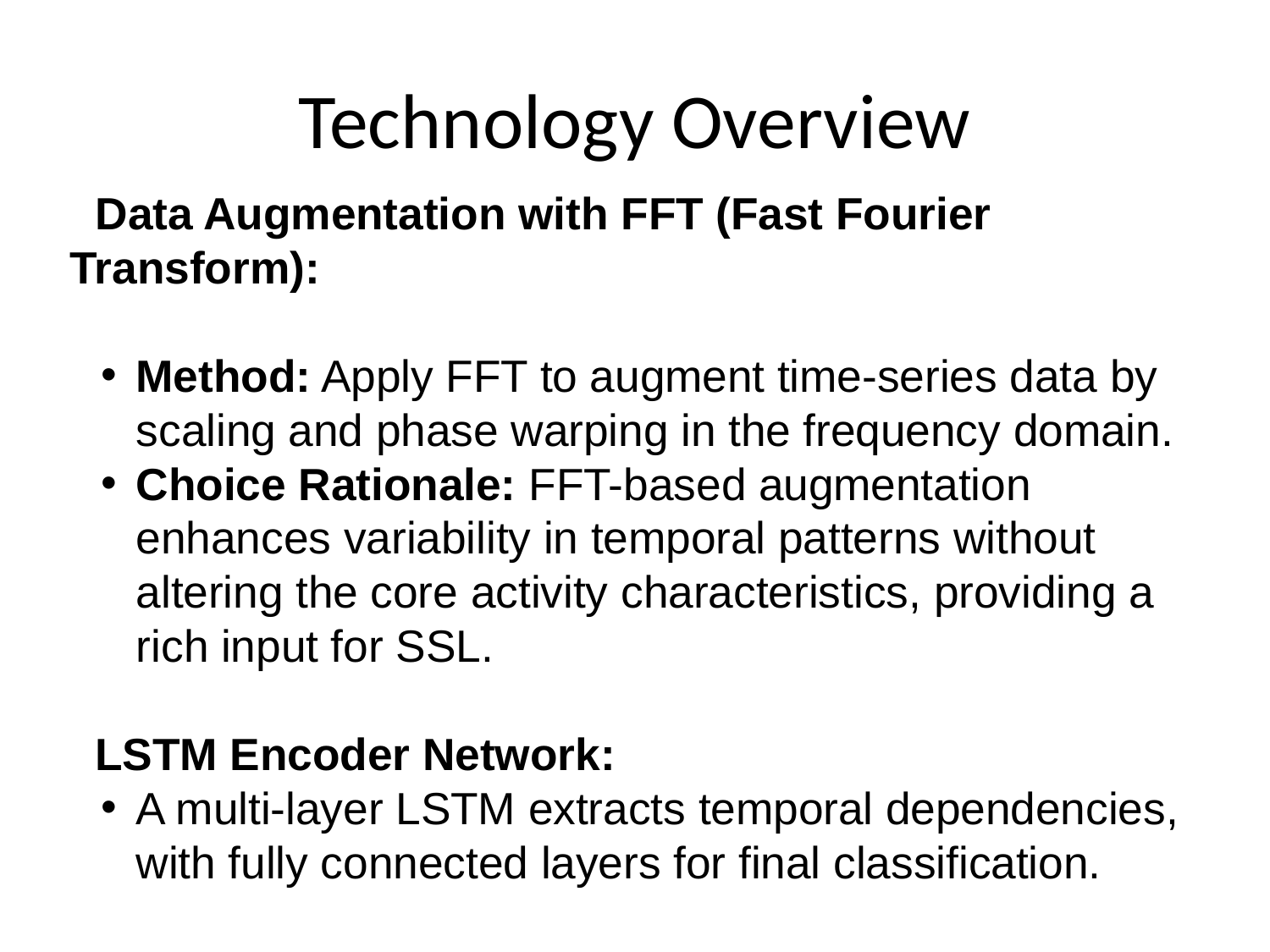

# Technology Overview
Data Augmentation with FFT (Fast Fourier Transform):

Method: Apply FFT to augment time-series data by scaling and phase warping in the frequency domain.
Choice Rationale: FFT-based augmentation enhances variability in temporal patterns without altering the core activity characteristics, providing a rich input for SSL.

LSTM Encoder Network:
A multi-layer LSTM extracts temporal dependencies, with fully connected layers for final classification.